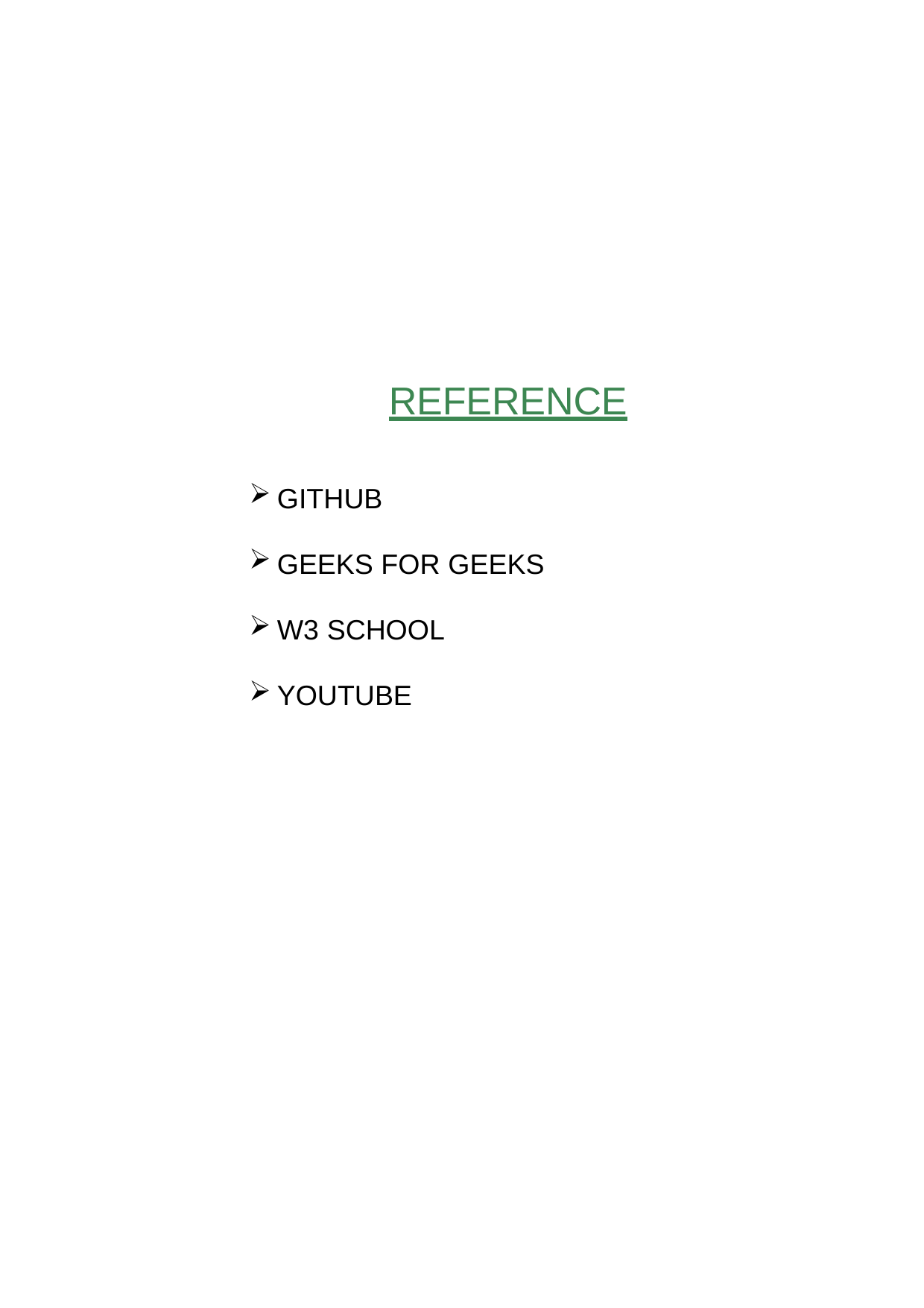

REFERENCE

GITHUB

GEEKS FOR GEEKS

W3 SCHOOL

YOUTUBE